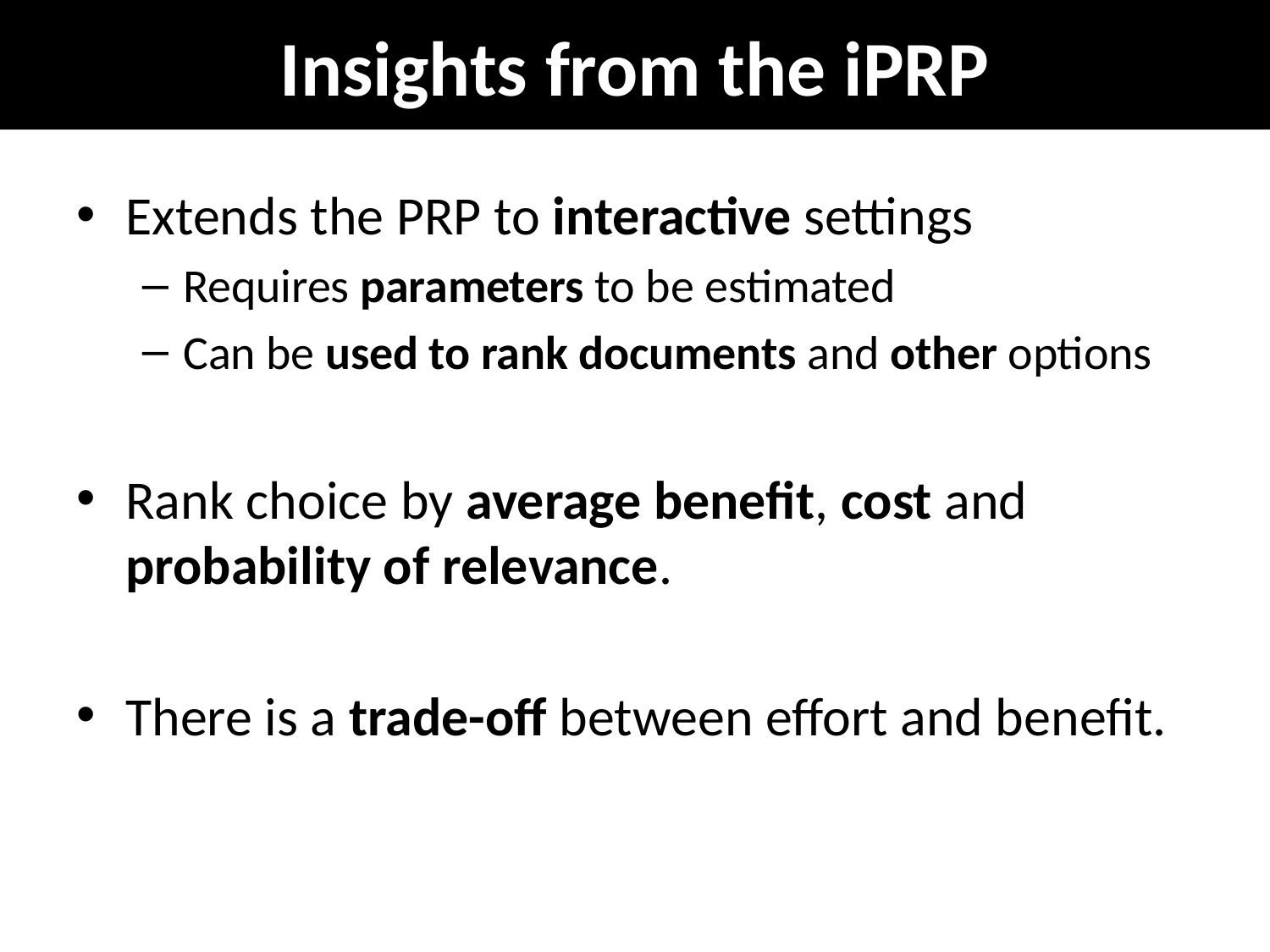

# Insights from the iPRP
Extends the PRP to interactive settings
Requires parameters to be estimated
Can be used to rank documents and other options

Rank choice by average benefit, cost and probability of relevance.

There is a trade-off between effort and benefit.